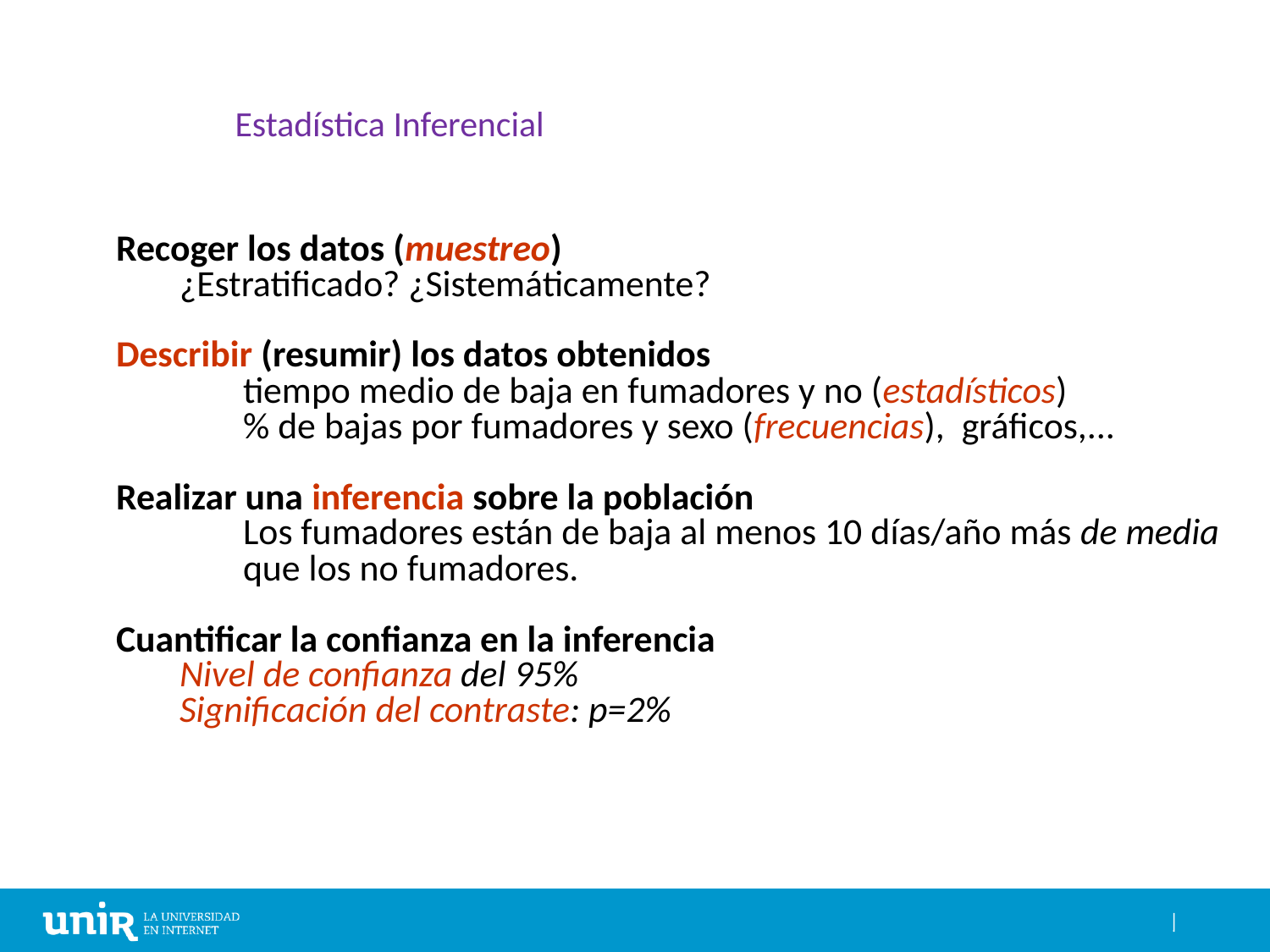

Estadística Inferencial
Recoger los datos (muestreo)
¿Estratificado? ¿Sistemáticamente?

Describir (resumir) los datos obtenidos
tiempo medio de baja en fumadores y no (estadísticos)
% de bajas por fumadores y sexo (frecuencias),  gráficos,...

Realizar una inferencia sobre la población
Los fumadores están de baja al menos 10 días/año más de media que los no fumadores.

Cuantificar la confianza en la inferencia
Nivel de confianza del 95%
Significación del contraste: p=2%